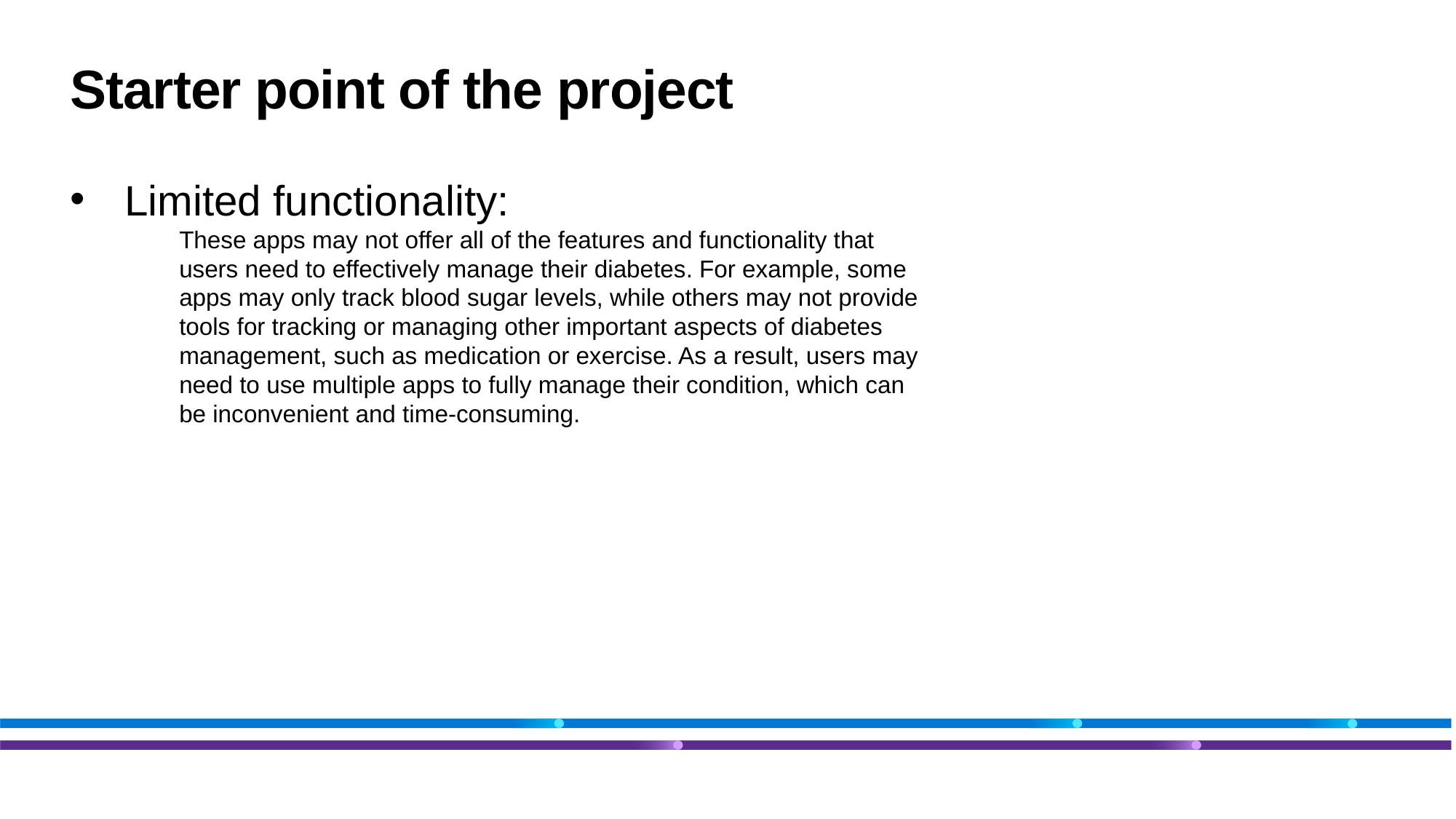

# Starter point of the project
Limited functionality:
These apps may not offer all of the features and functionality that users need to effectively manage their diabetes. For example, some apps may only track blood sugar levels, while others may not provide tools for tracking or managing other important aspects of diabetes management, such as medication or exercise. As a result, users may need to use multiple apps to fully manage their condition, which can be inconvenient and time-consuming.